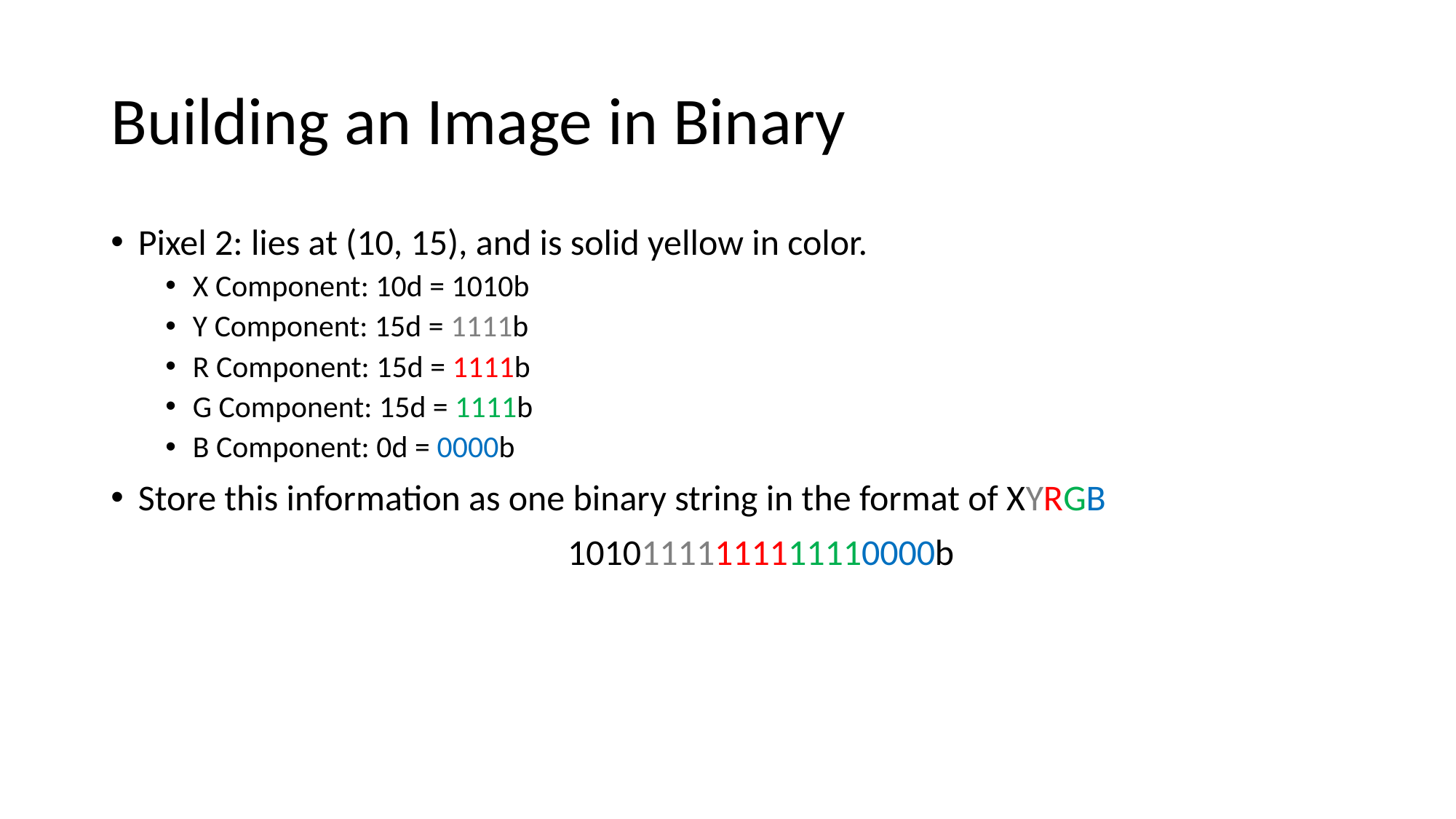

# Building an Image in Binary
Pixel 2: lies at (10, 15), and is solid yellow in color.
X Component: 10d = 1010b
Y Component: 15d = 1111b
R Component: 15d = 1111b
G Component: 15d = 1111b
B Component: 0d = 0000b
Store this information as one binary string in the format of XYRGB
10101111111111110000b